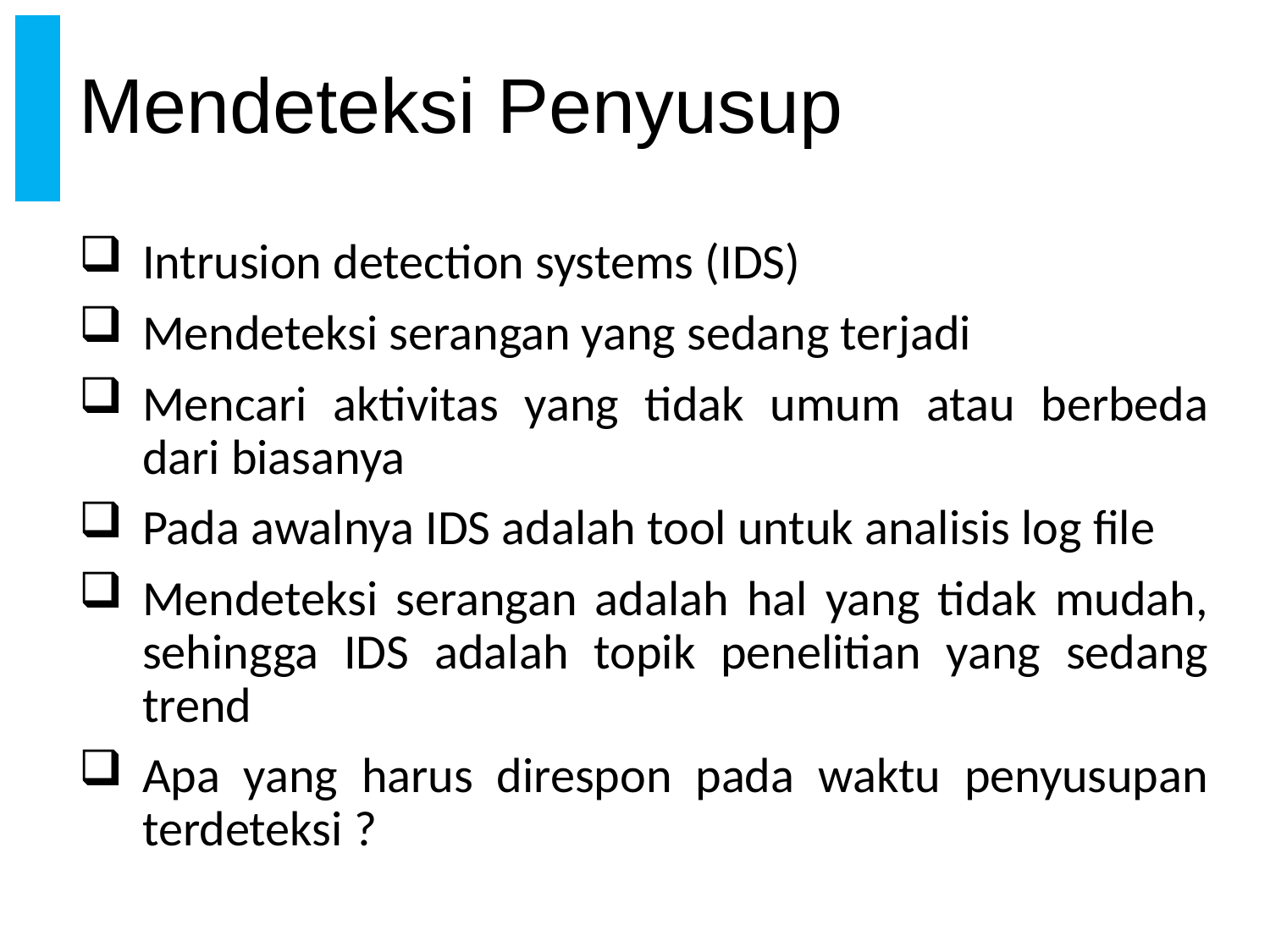

# Mendeteksi Penyusup
Intrusion detection systems (IDS)
Mendeteksi serangan yang sedang terjadi
Mencari aktivitas yang tidak umum atau berbeda dari biasanya
Pada awalnya IDS adalah tool untuk analisis log file
Mendeteksi serangan adalah hal yang tidak mudah, sehingga IDS adalah topik penelitian yang sedang trend
Apa yang harus direspon pada waktu penyusupan terdeteksi ?